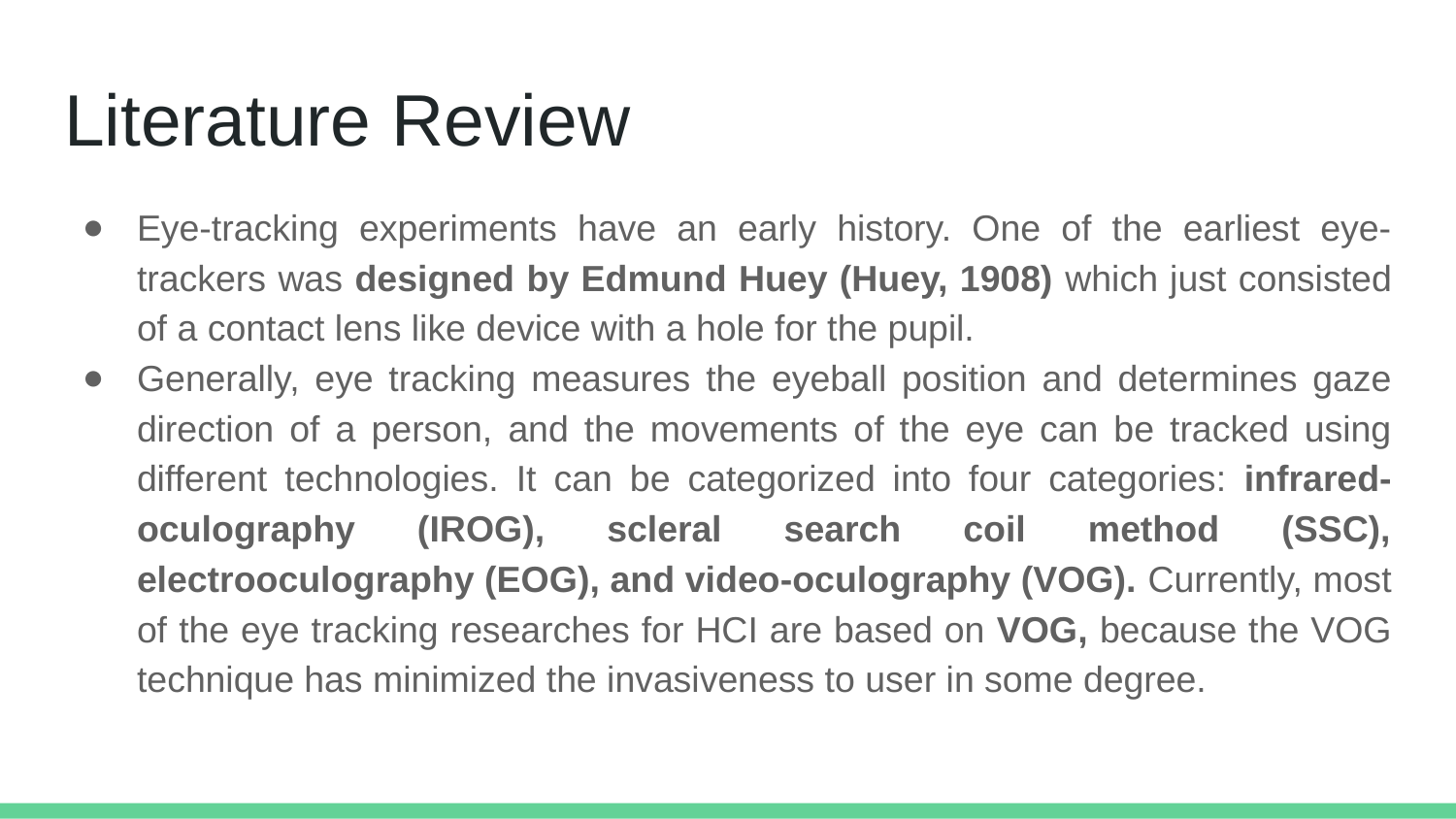

# Literature Review
Eye-tracking experiments have an early history. One of the earliest eye-trackers was designed by Edmund Huey (Huey, 1908) which just consisted of a contact lens like device with a hole for the pupil.
Generally, eye tracking measures the eyeball position and determines gaze direction of a person, and the movements of the eye can be tracked using different technologies. It can be categorized into four categories: infrared-oculography (IROG), scleral search coil method (SSC), electrooculography (EOG), and video-oculography (VOG). Currently, most of the eye tracking researches for HCI are based on VOG, because the VOG technique has minimized the invasiveness to user in some degree.